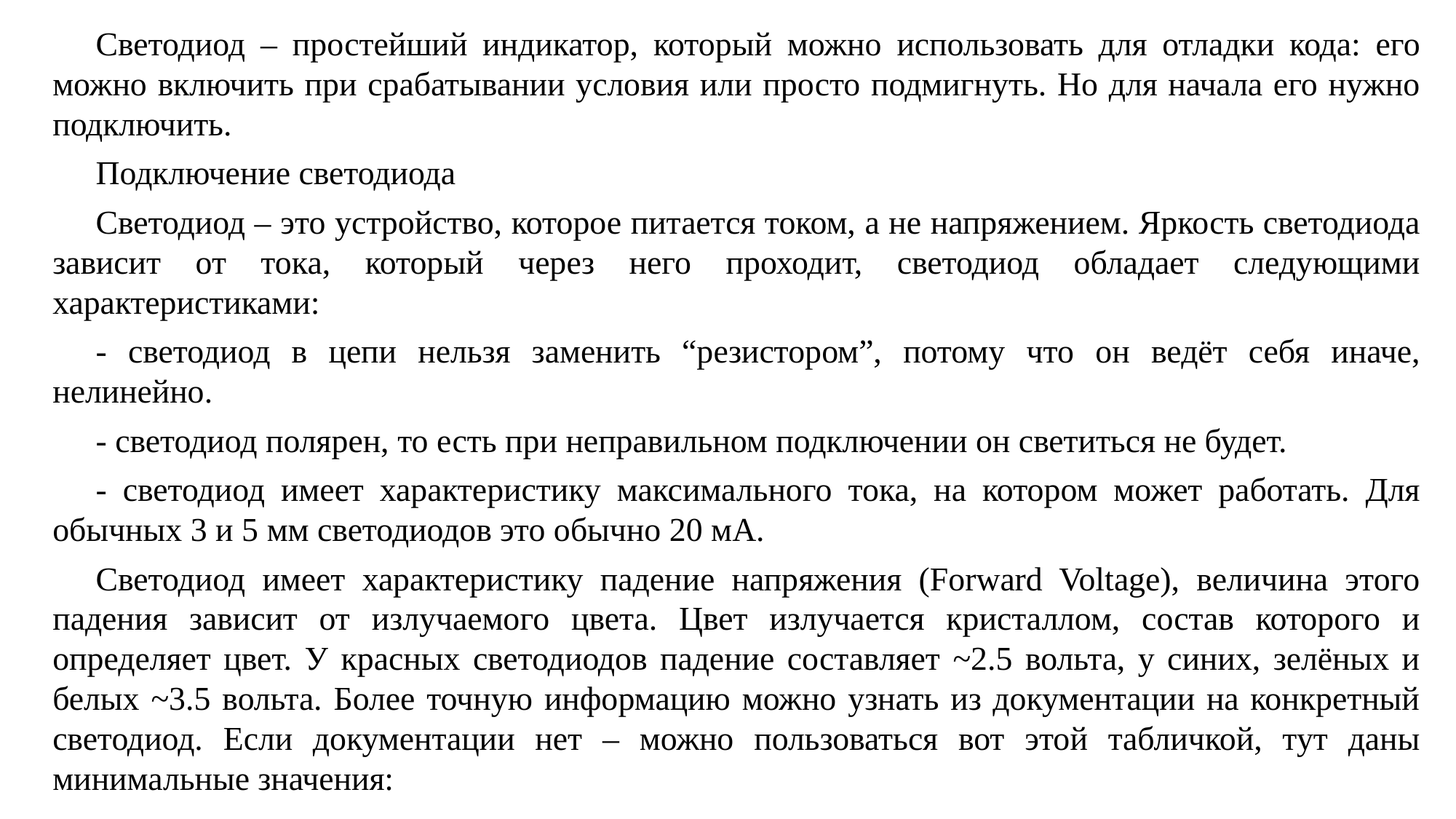

Светодиод – простейший индикатор, который можно использовать для отладки кода: его можно включить при срабатывании условия или просто подмигнуть. Но для начала его нужно подключить.
Подключение светодиода
Светодиод – это устройство, которое питается током, а не напряжением. Яркость светодиода зависит от тока, который через него проходит, светодиод обладает следующими характеристиками:
- светодиод в цепи нельзя заменить “резистором”, потому что он ведёт себя иначе, нелинейно.
- светодиод полярен, то есть при неправильном подключении он светиться не будет.
- светодиод имеет характеристику максимального тока, на котором может работать. Для обычных 3 и 5 мм светодиодов это обычно 20 мА.
Светодиод имеет характеристику падение напряжения (Forward Voltage), величина этого падения зависит от излучаемого цвета. Цвет излучается кристаллом, состав которого и определяет цвет. У красных светодиодов падение составляет ~2.5 вольта, у синих, зелёных и белых ~3.5 вольта. Более точную информацию можно узнать из документации на конкретный светодиод. Если документации нет – можно пользоваться вот этой табличкой, тут даны минимальные значения: